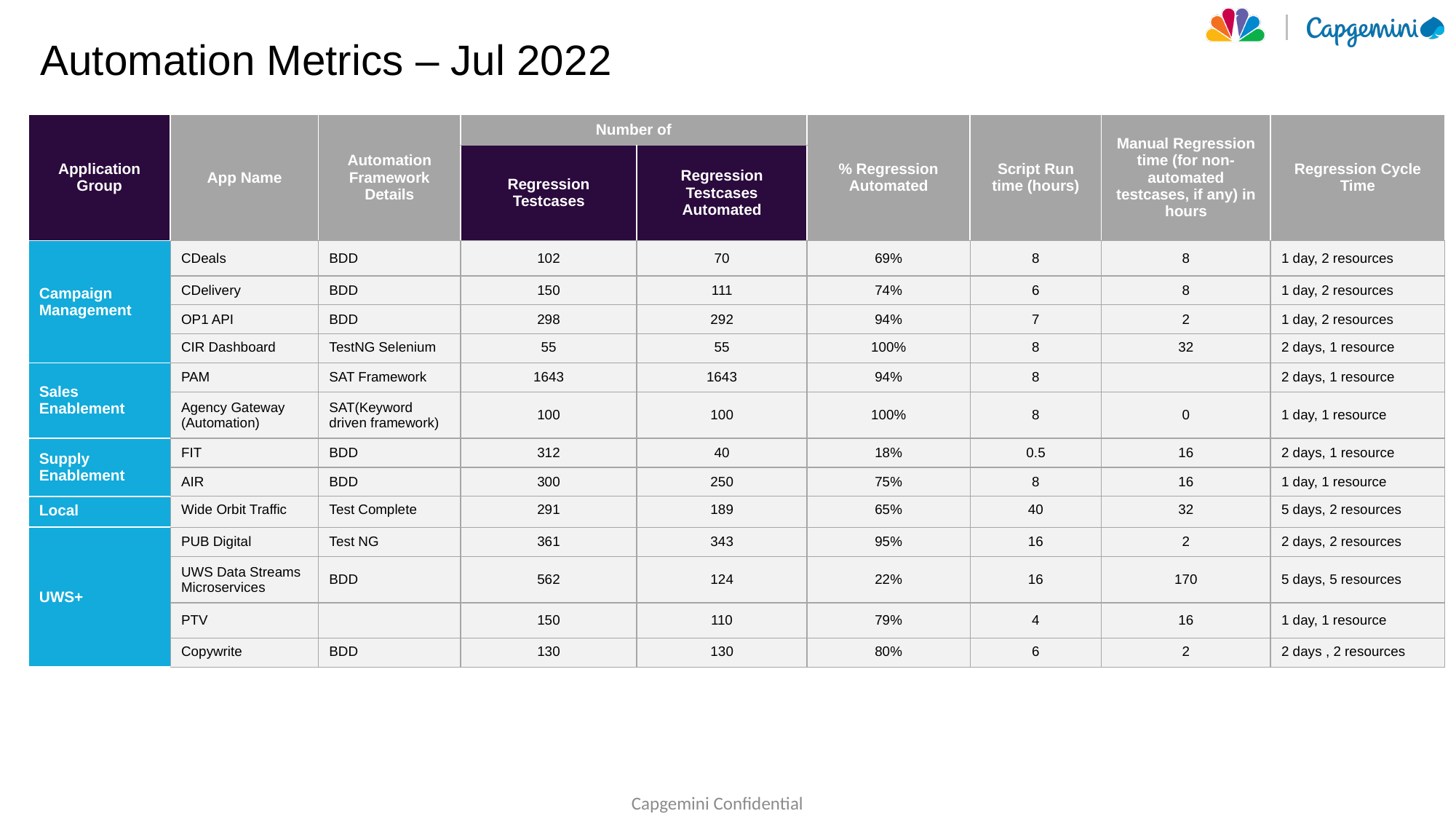

Automation Metrics – Jul 2022
| Application Group | App Name | Automation Framework Details | Number of |  | % Regression Automated | Script Run time (hours) | Manual Regression time (for non-automated testcases, if any) in hours | Regression Cycle Time |
| --- | --- | --- | --- | --- | --- | --- | --- | --- |
|  |  |  | Regression Testcases | Regression Testcases Automated |  |  |  |  |
| Campaign Management | CDeals | BDD | 102 | 70 | 69% | 8 | 8 | 1 day, 2 resources |
|  | CDelivery | BDD | 150 | 111 | 74% | 6 | 8 | 1 day, 2 resources |
|  | OP1 API | BDD | 298 | 292 | 94% | 7 | 2 | 1 day, 2 resources |
|  | CIR Dashboard | TestNG Selenium | 55 | 55 | 100% | 8 | 32 | 2 days, 1 resource |
| Sales Enablement | PAM | SAT Framework | 1643 | 1643 | 94% | 8 |  | 2 days, 1 resource |
|  | Agency Gateway (Automation) | SAT(Keyword driven framework) | 100 | 100 | 100% | 8 | 0 | 1 day, 1 resource |
| Supply Enablement | FIT | BDD | 312 | 40 | 18% | 0.5 | 16 | 2 days, 1 resource |
|  | AIR | BDD | 300 | 250 | 75% | 8 | 16 | 1 day, 1 resource |
| Local | Wide Orbit Traffic | Test Complete | 291 | 189 | 65% | 40 | 32 | 5 days, 2 resources |
| UWS+ | PUB Digital | Test NG | 361 | 343 | 95% | 16 | 2 | 2 days, 2 resources |
|  | UWS Data Streams Microservices | BDD | 562 | 124 | 22% | 16 | 170 | 5 days, 5 resources |
|  | PTV |  | 150 | 110 | 79% | 4 | 16 | 1 day, 1 resource |
|  | Copywrite | BDD | 130 | 130 | 80% | 6 | 2 | 2 days , 2 resources |
Capgemini Confidential